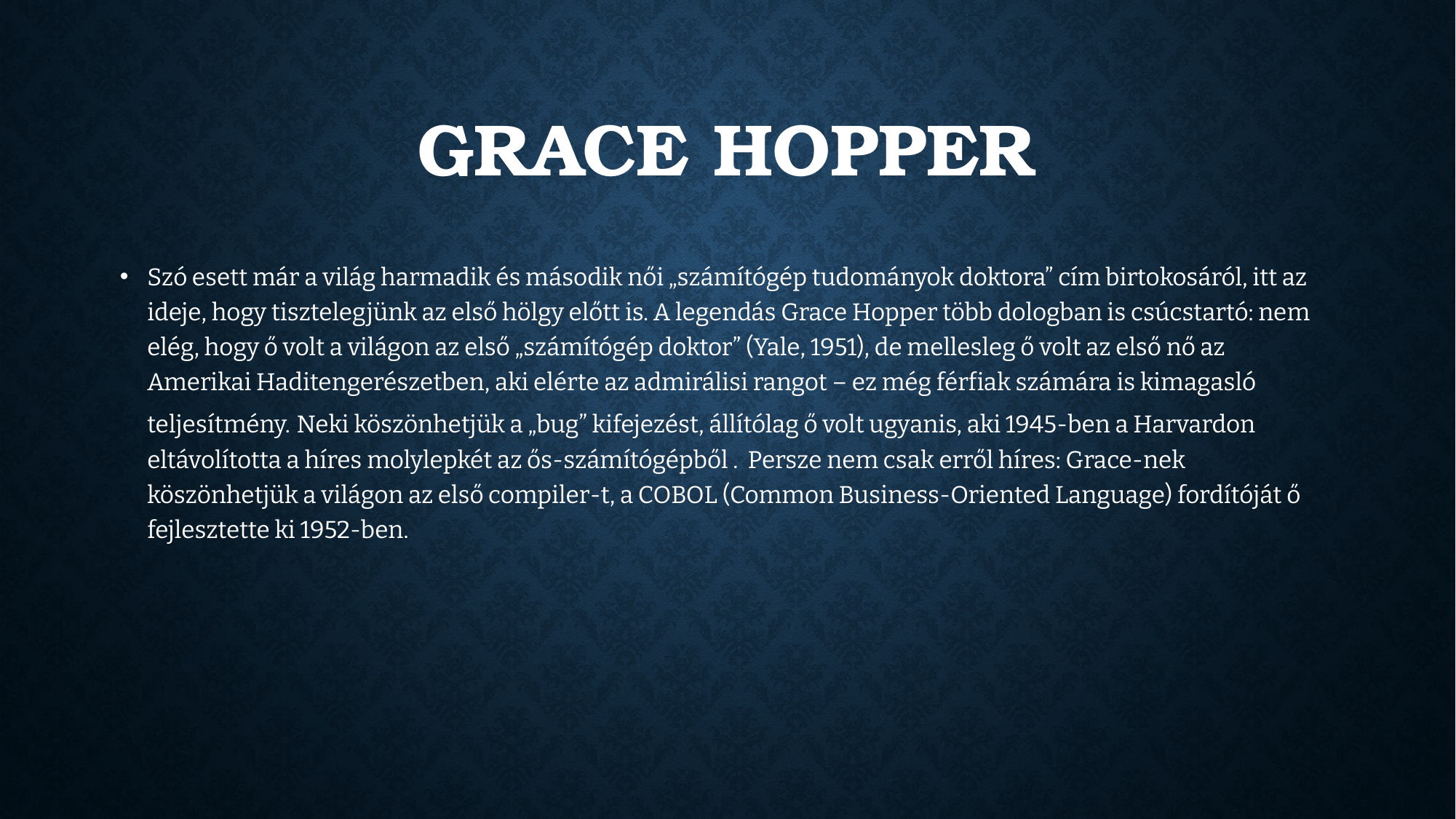

# Grace Hopper
Szó esett már a világ harmadik és második női „számítógép tudományok doktora” cím birtokosáról, itt az ideje, hogy tisztelegjünk az első hölgy előtt is. A legendás Grace Hopper több dologban is csúcstartó: nem elég, hogy ő volt a világon az első „számítógép doktor” (Yale, 1951), de mellesleg ő volt az első nő az Amerikai Haditengerészetben, aki elérte az admirálisi rangot – ez még férfiak számára is kimagasló teljesítmény. Neki köszönhetjük a „bug” kifejezést, állítólag ő volt ugyanis, aki 1945-ben a Harvardon eltávolította a híres molylepkét az ős-számítógépből .  Persze nem csak erről híres: Grace-nek köszönhetjük a világon az első compiler-t, a COBOL (Common Business-Oriented Language) fordítóját ő fejlesztette ki 1952-ben.